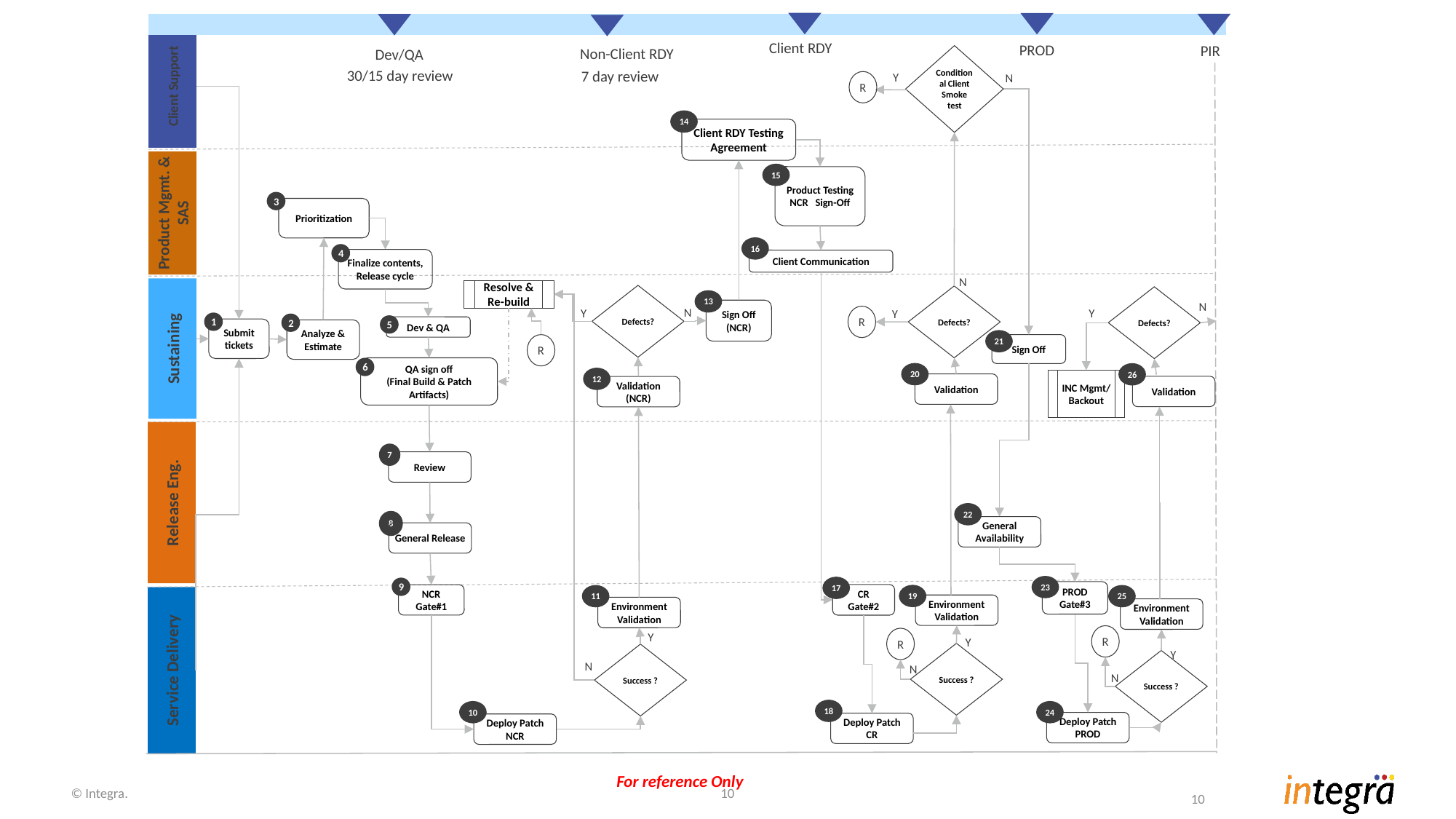

Client RDY
PROD
PIR
Non-Client RDY
Dev/QA
Conditional Client Smoke test
30/15 day review
Client Support
7 day review
Y
N
R
14
Client RDY Testing Agreement
15
Product Testing NCR   Sign-Off
Product Mgmt. & SAS
3
Prioritization
16
4
Finalize contents, Release cycle
Client Communication
N
Resolve & Re-build
Defects?
Defects?
Defects?
13
N
Sign Off
(NCR)
N
Y
Y
Y
R
1
2
5
Dev & QA
Submit tickets
Analyze & Estimate
Sustaining
21
R
Sign Off
6
QA sign off
(Final Build & Patch Artifacts)
20
26
12
INC Mgmt/
Backout
Validation
Validation
Validation
(NCR)
7
Review
Release Eng.
22
8
General Availability
General Release
23
17
9
PROD
Gate#3
CR
Gate#2
NCR
Gate#1
19
11
25
Environment Validation
Environment Validation
Environment Validation
Y
R
R
Y
Y
Success ?
Success ?
Service Delivery
Success ?
N
N
N
18
10
24
Deploy Patch
PROD
Deploy Patch
CR
Deploy Patch
NCR
For reference Only
© Integra.
10
10